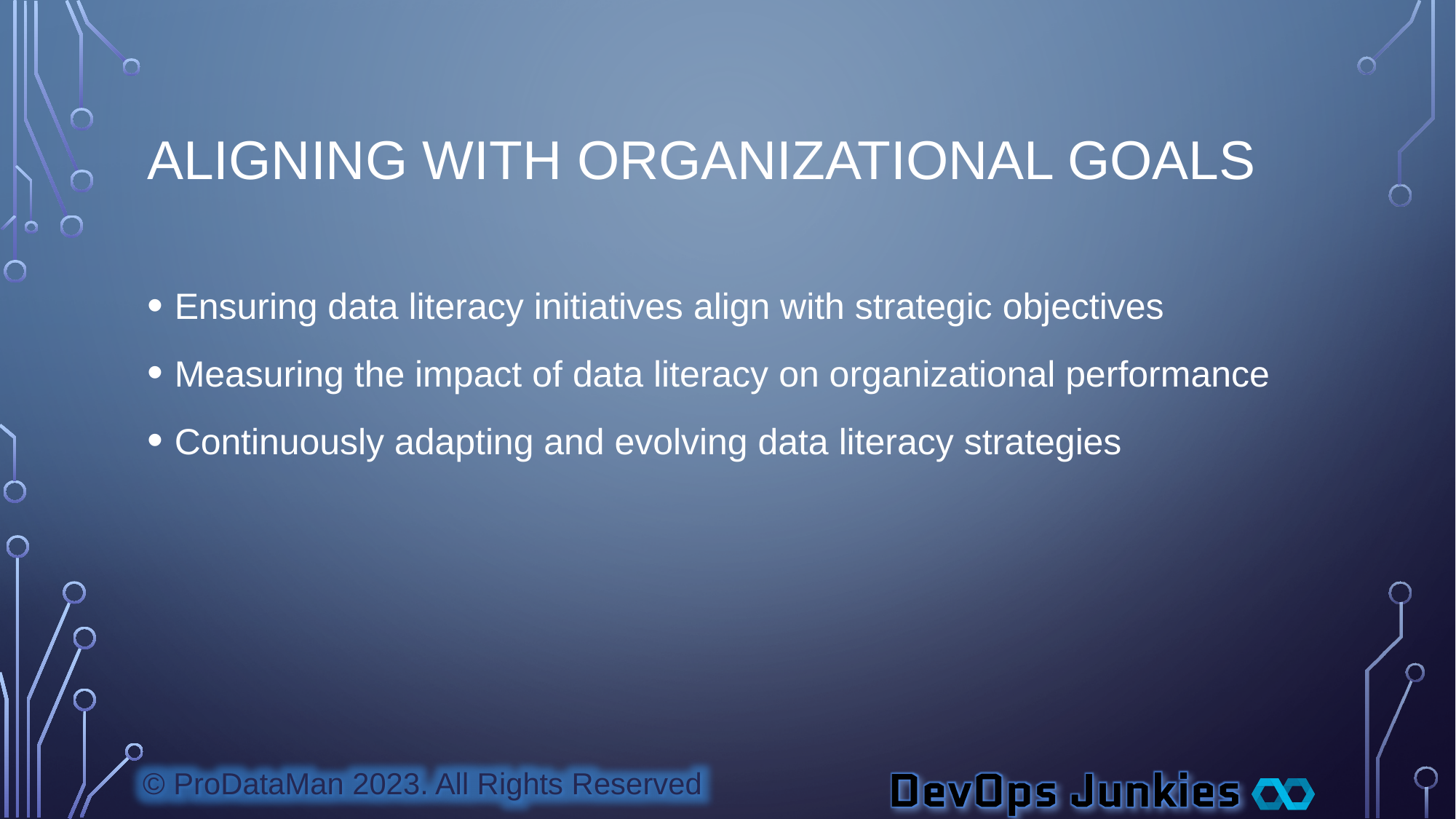

# Aligning with Organizational Goals
Ensuring data literacy initiatives align with strategic objectives
Measuring the impact of data literacy on organizational performance
Continuously adapting and evolving data literacy strategies